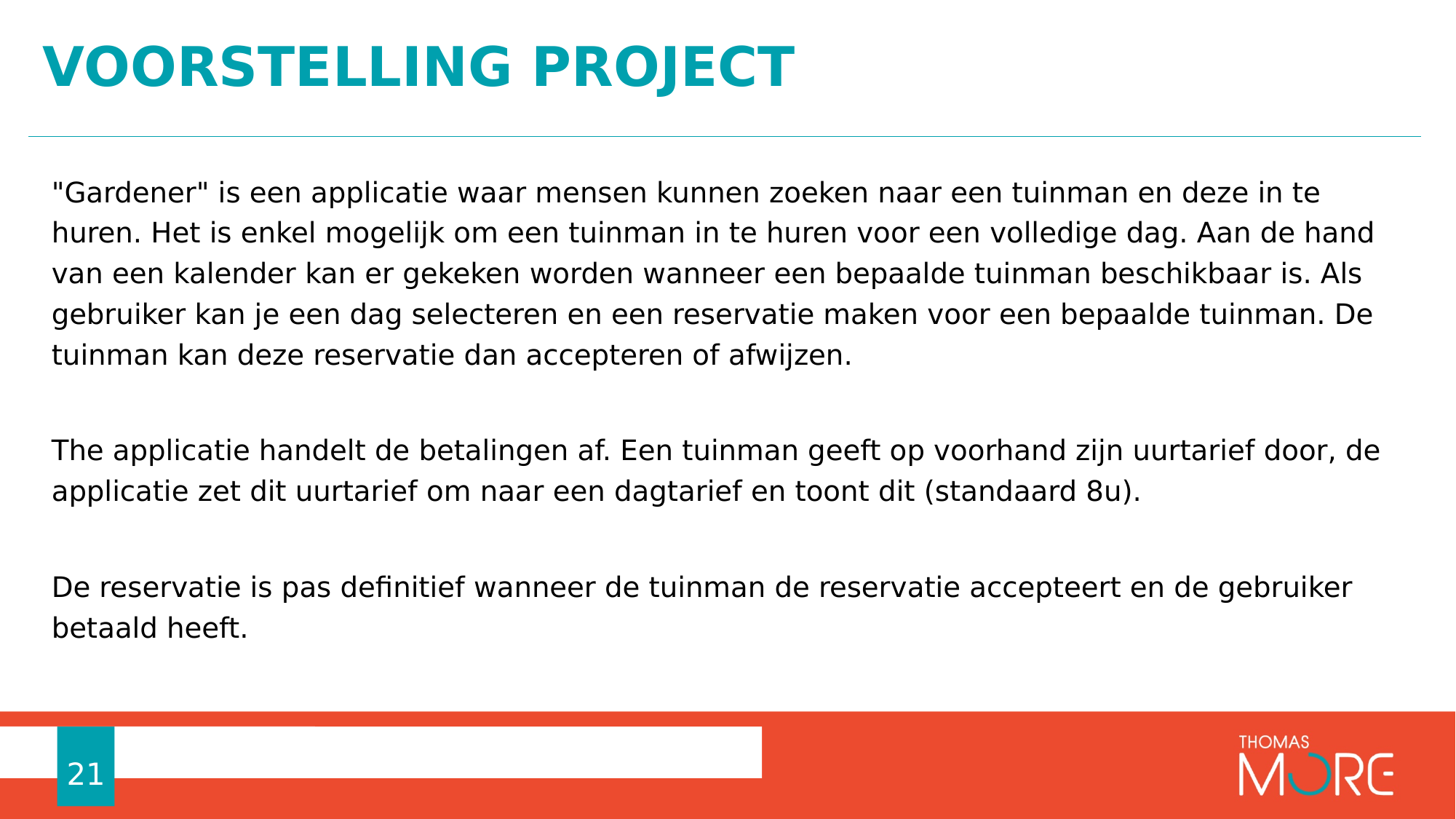

# VOORSTELLING project
"Gardener" is een applicatie waar mensen kunnen zoeken naar een tuinman en deze in te huren. Het is enkel mogelijk om een tuinman in te huren voor een volledige dag. Aan de hand van een kalender kan er gekeken worden wanneer een bepaalde tuinman beschikbaar is. Als gebruiker kan je een dag selecteren en een reservatie maken voor een bepaalde tuinman. De tuinman kan deze reservatie dan accepteren of afwijzen.

The applicatie handelt de betalingen af. Een tuinman geeft op voorhand zijn uurtarief door, de applicatie zet dit uurtarief om naar een dagtarief en toont dit (standaard 8u).

De reservatie is pas definitief wanneer de tuinman de reservatie accepteert en de gebruiker betaald heeft.
21